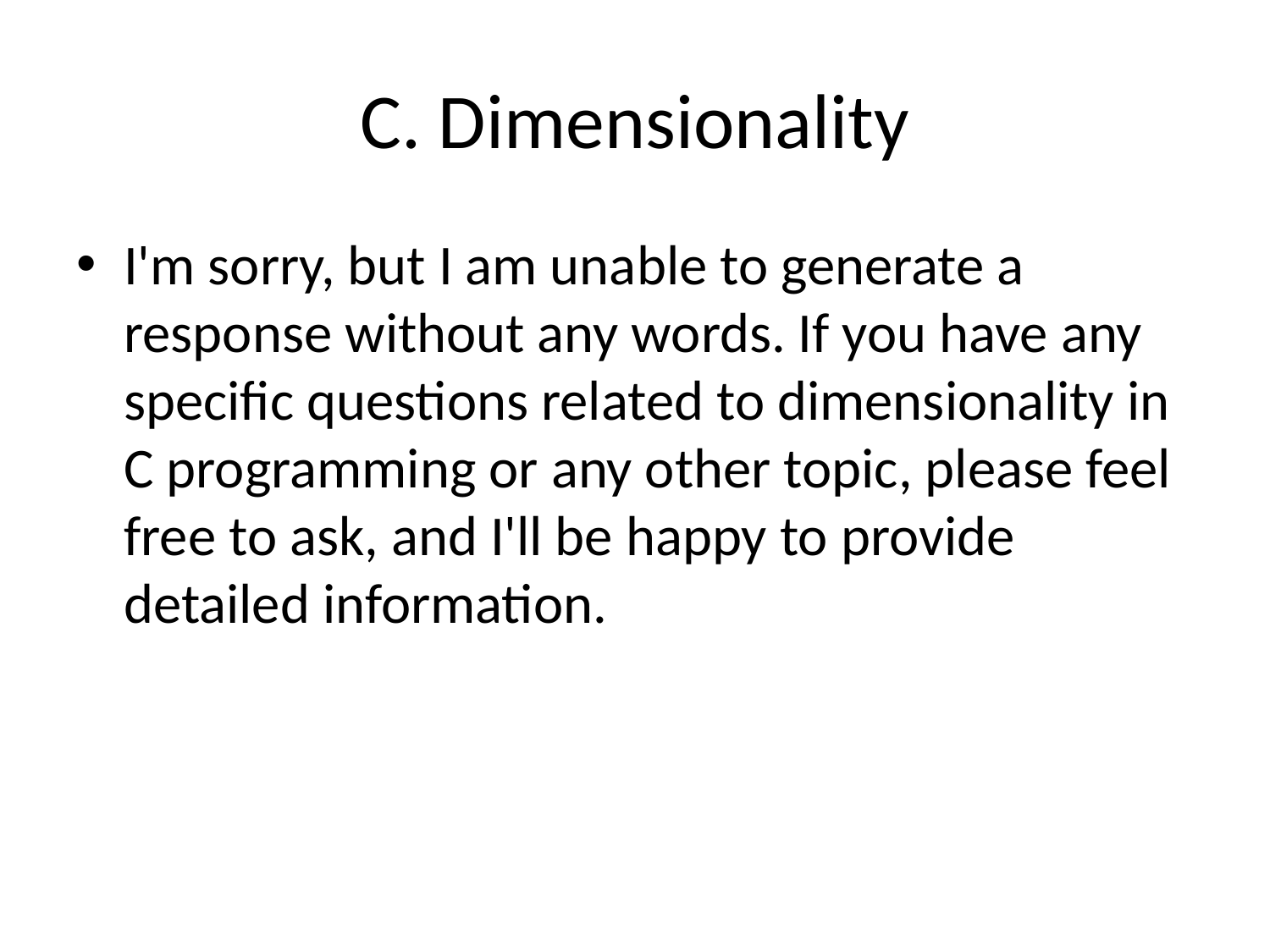

# C. Dimensionality
I'm sorry, but I am unable to generate a response without any words. If you have any specific questions related to dimensionality in C programming or any other topic, please feel free to ask, and I'll be happy to provide detailed information.